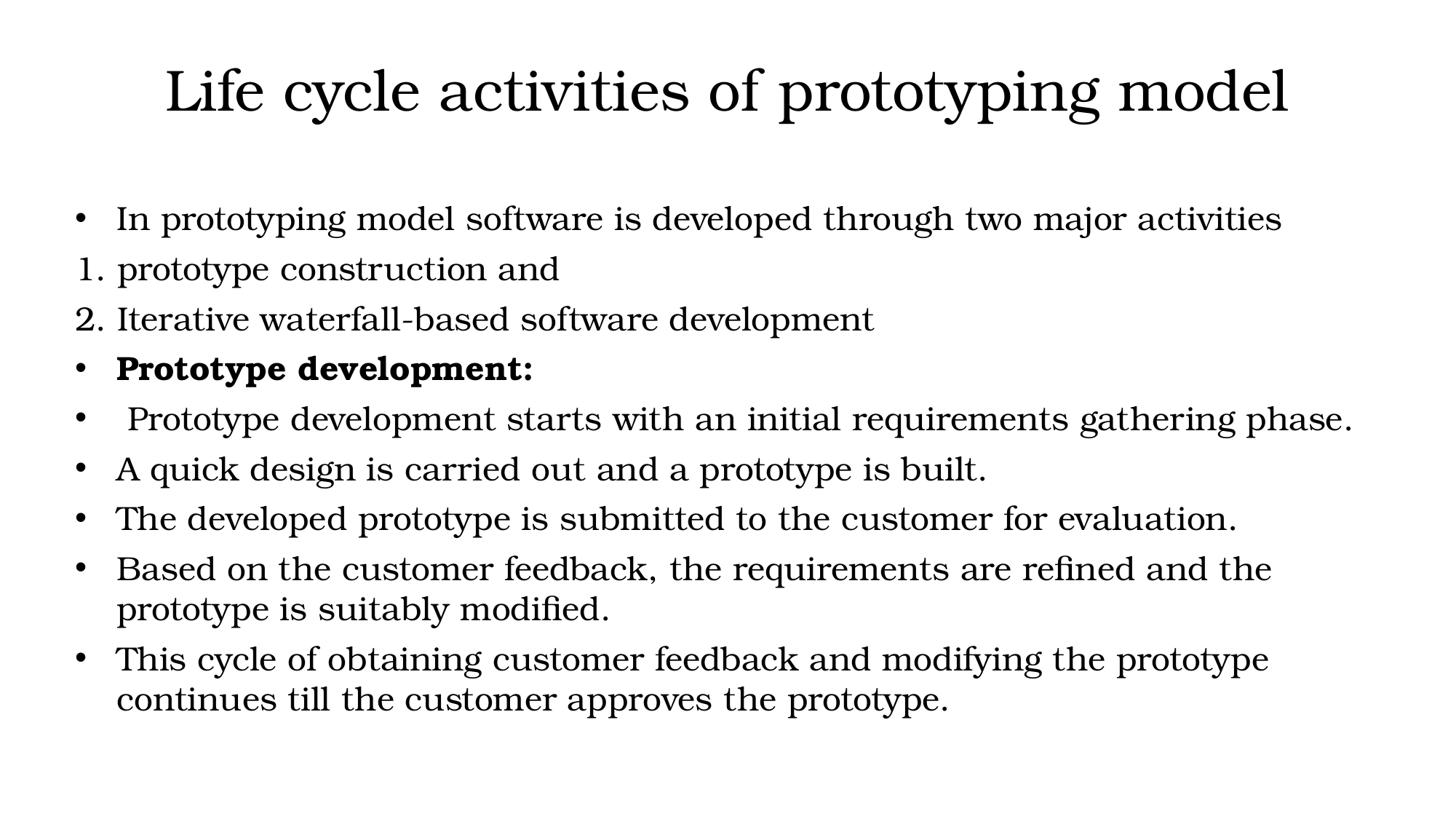

# Life cycle activities of prototyping model
In prototyping model software is developed through two major activities
1. prototype construction and
2. Iterative waterfall-based software development
Prototype development:
 Prototype development starts with an initial requirements gathering phase.
A quick design is carried out and a prototype is built.
The developed prototype is submitted to the customer for evaluation.
Based on the customer feedback, the requirements are refined and the prototype is suitably modified.
This cycle of obtaining customer feedback and modifying the prototype continues till the customer approves the prototype.